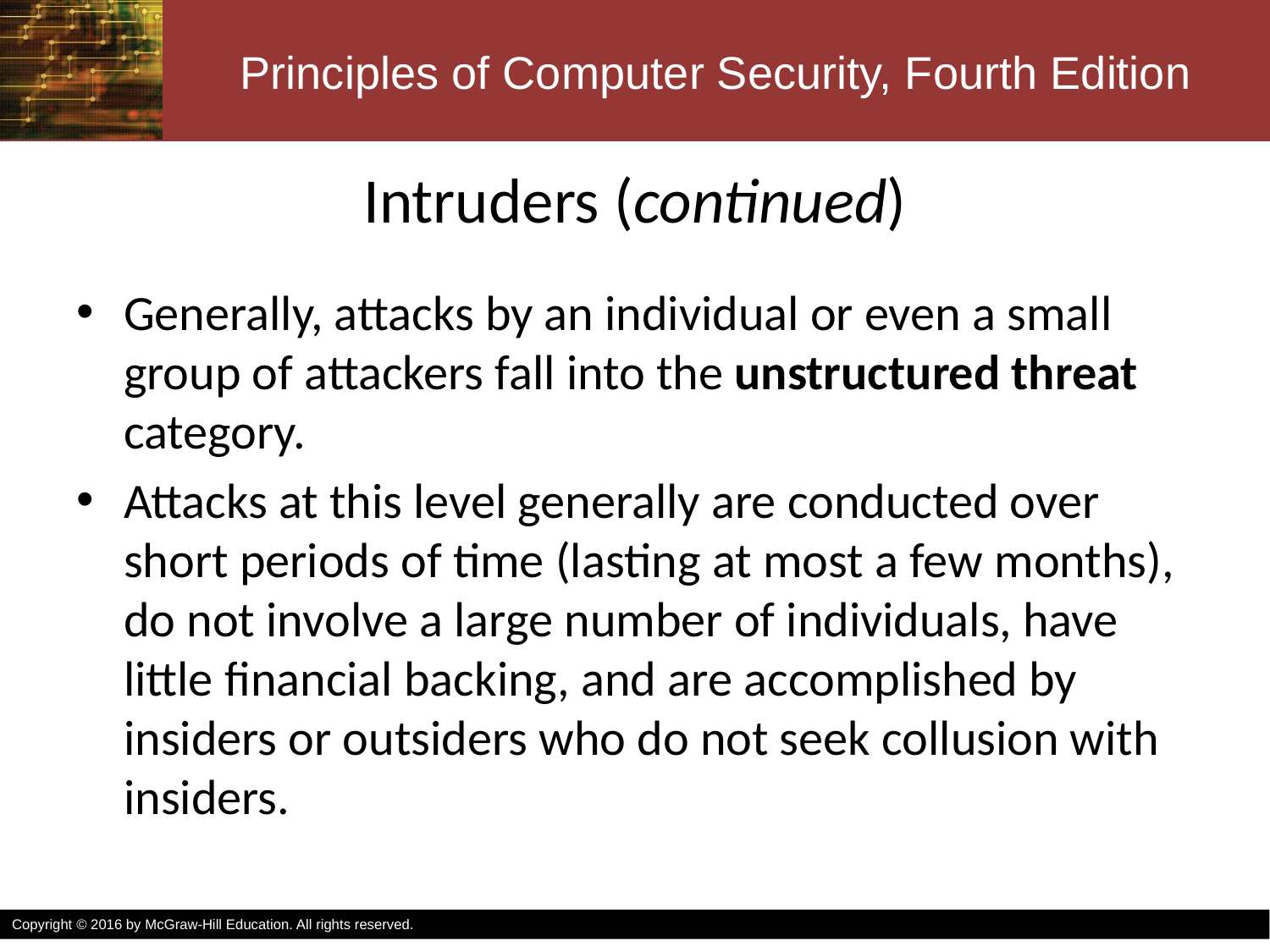

# Intruders (continued)
Generally, attacks by an individual or even a small group of attackers fall into the unstructured threat category.
Attacks at this level generally are conducted over short periods of time (lasting at most a few months), do not involve a large number of individuals, have little financial backing, and are accomplished by insiders or outsiders who do not seek collusion with insiders.